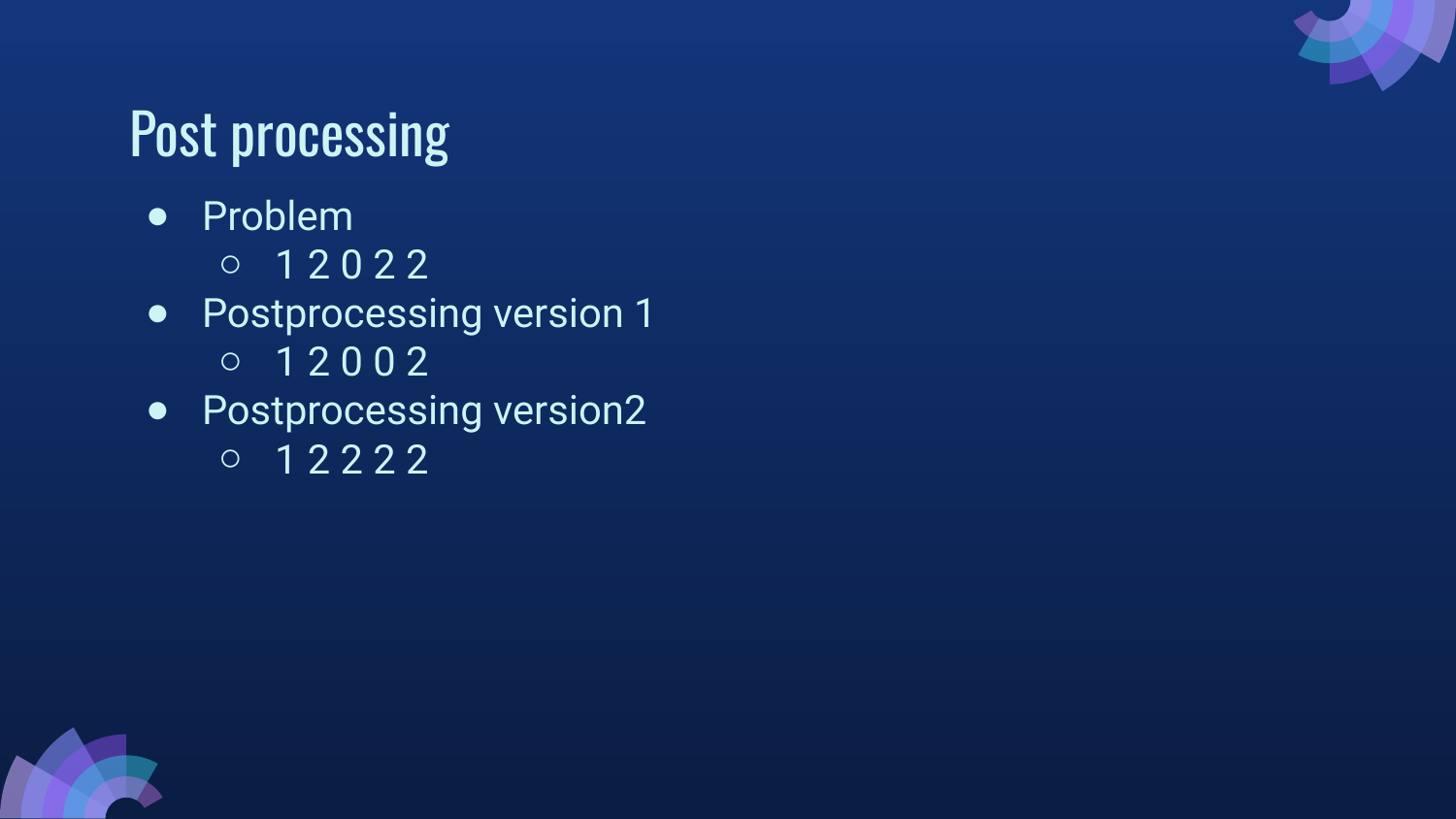

# Post processing
Problem
1 2 0 2 2
Postprocessing version 1
1 2 0 0 2
Postprocessing version2
1 2 2 2 2